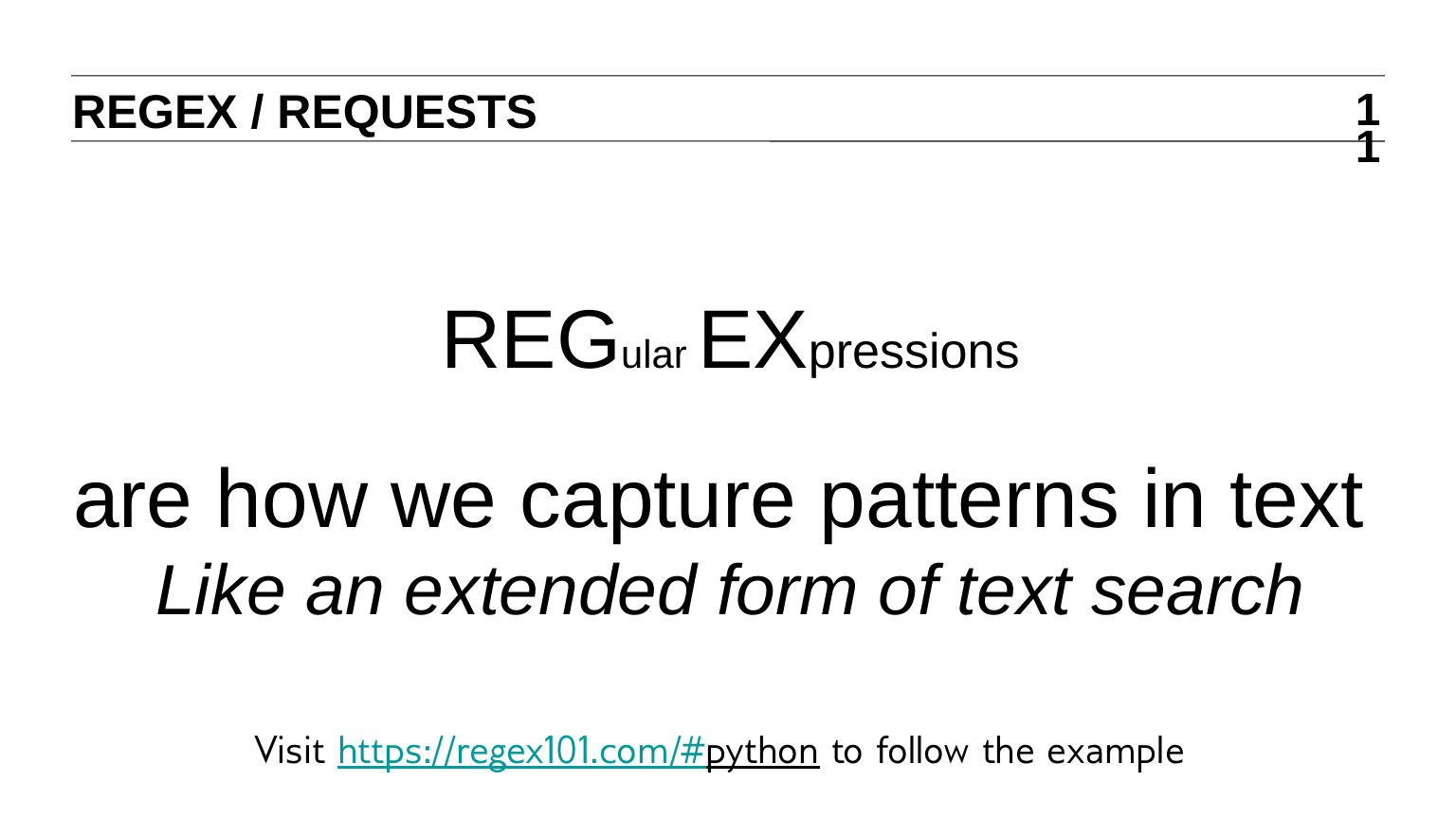

Regex / requests
11
REGular EXpressions

are how we capture patterns in text
Like an extended form of text search
Visit https://regex101.com/#python to follow the example